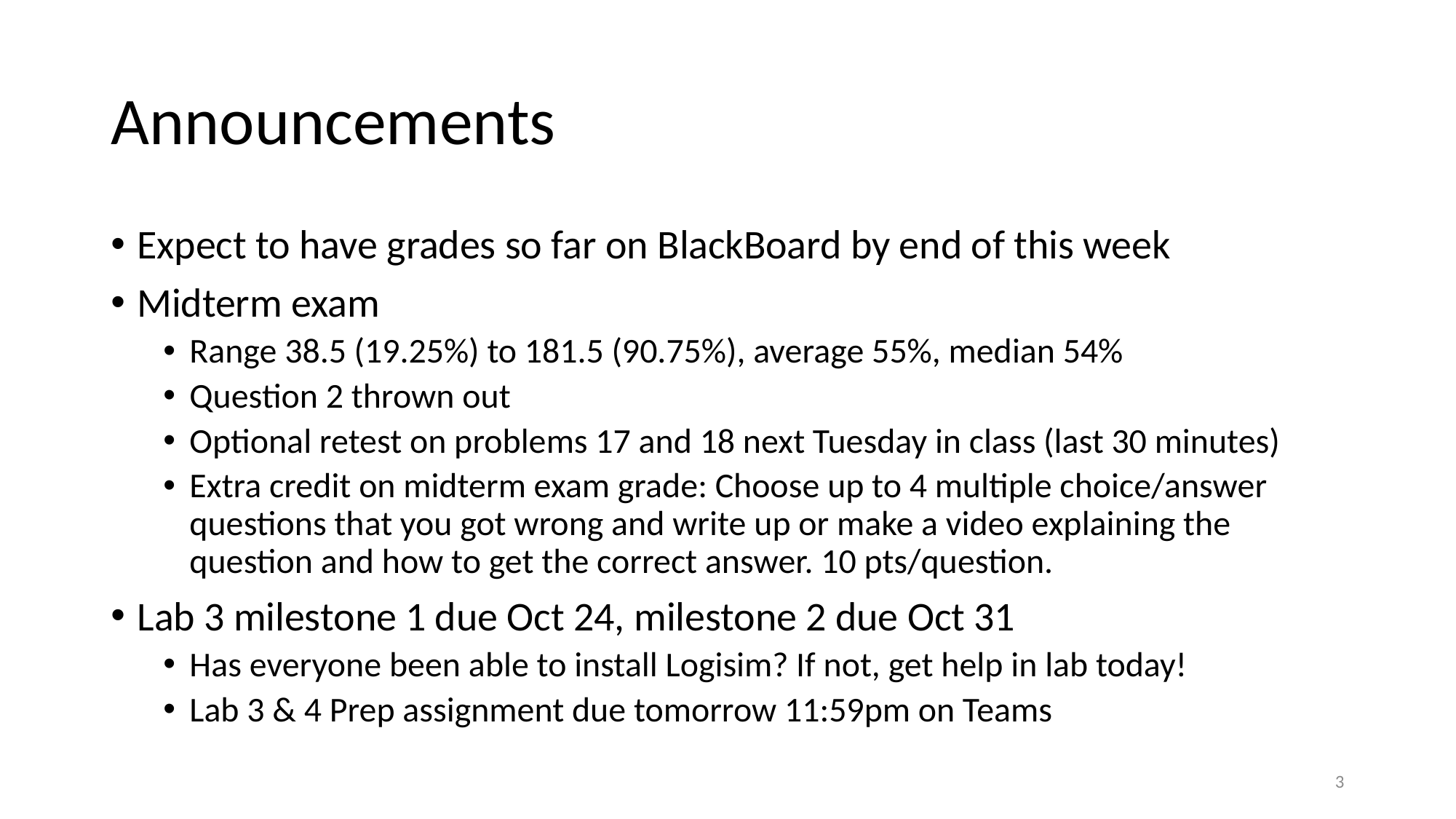

# Announcements
Expect to have grades so far on BlackBoard by end of this week
Midterm exam
Range 38.5 (19.25%) to 181.5 (90.75%), average 55%, median 54%
Question 2 thrown out
Optional retest on problems 17 and 18 next Tuesday in class (last 30 minutes)
Extra credit on midterm exam grade: Choose up to 4 multiple choice/answer questions that you got wrong and write up or make a video explaining the question and how to get the correct answer. 10 pts/question.
Lab 3 milestone 1 due Oct 24, milestone 2 due Oct 31
Has everyone been able to install Logisim? If not, get help in lab today!
Lab 3 & 4 Prep assignment due tomorrow 11:59pm on Teams
3